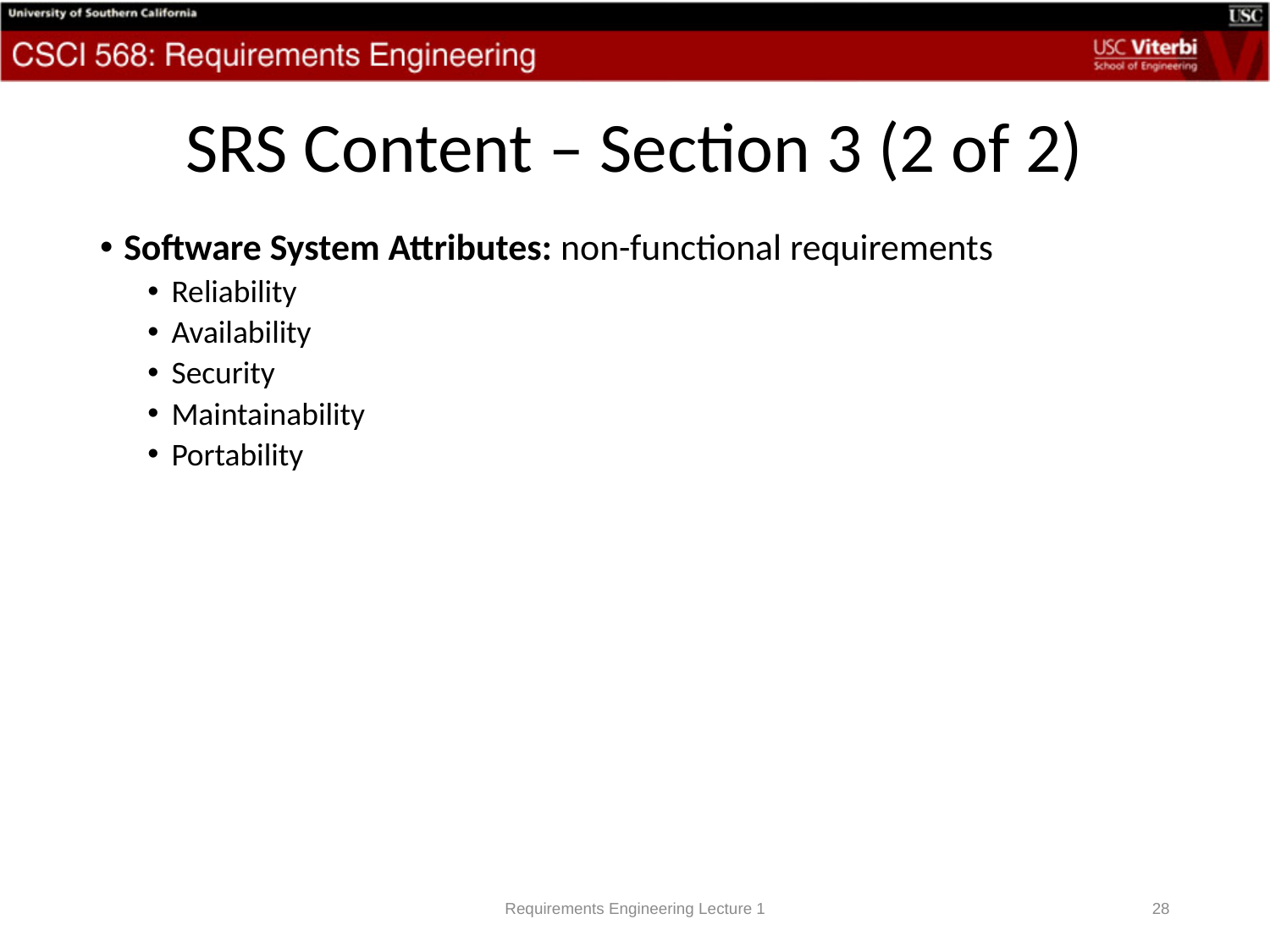

# SRS Content – Section 3 (2 of 2)
Software System Attributes: non-functional requirements
Reliability
Availability
Security
Maintainability
Portability
Requirements Engineering Lecture 1
28